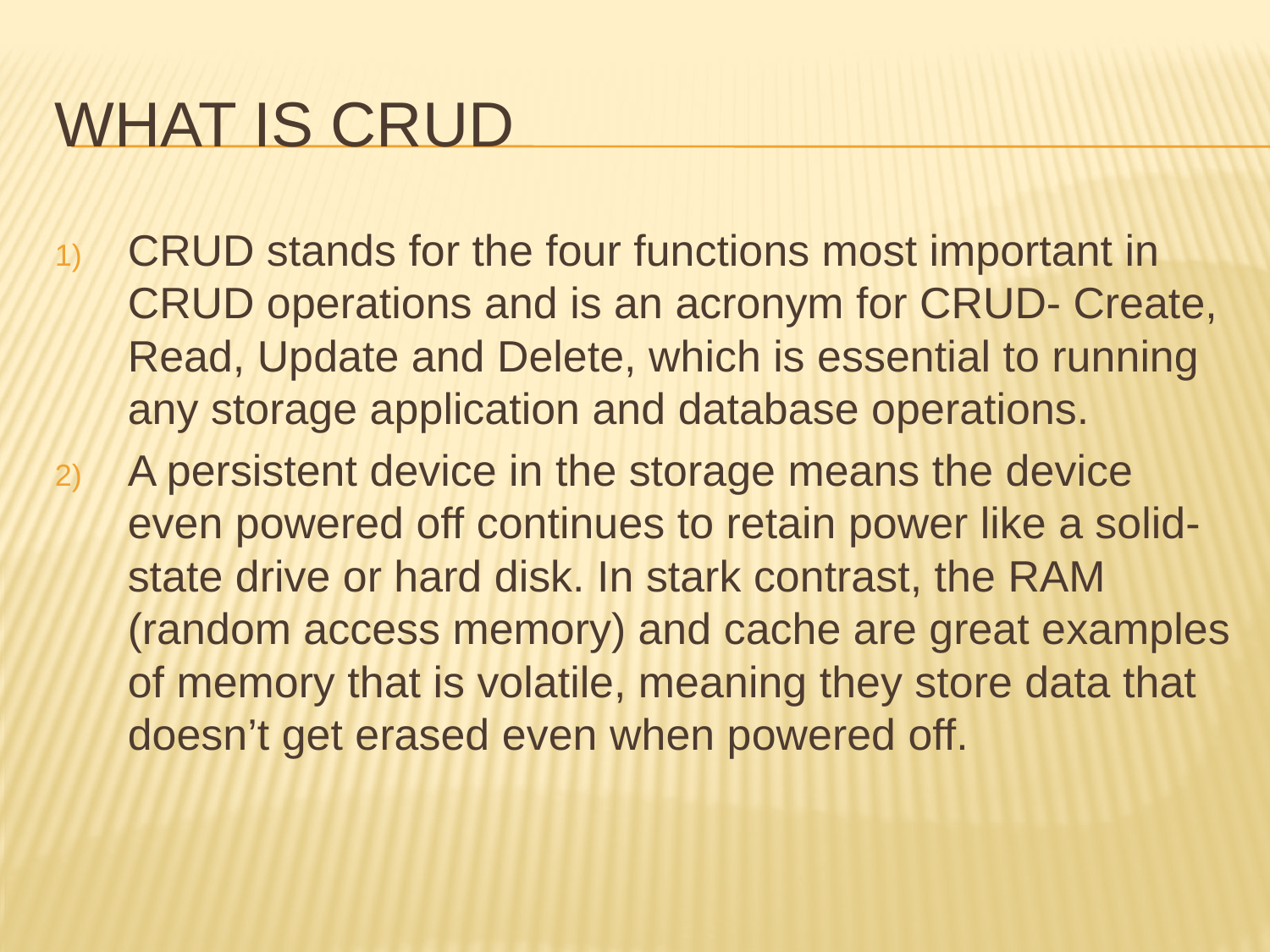

# What is Crud
CRUD stands for the four functions most important in CRUD operations and is an acronym for CRUD- Create, Read, Update and Delete, which is essential to running any storage application and database operations.
A persistent device in the storage means the device even powered off continues to retain power like a solid-state drive or hard disk. In stark contrast, the RAM (random access memory) and cache are great examples of memory that is volatile, meaning they store data that doesn’t get erased even when powered off.